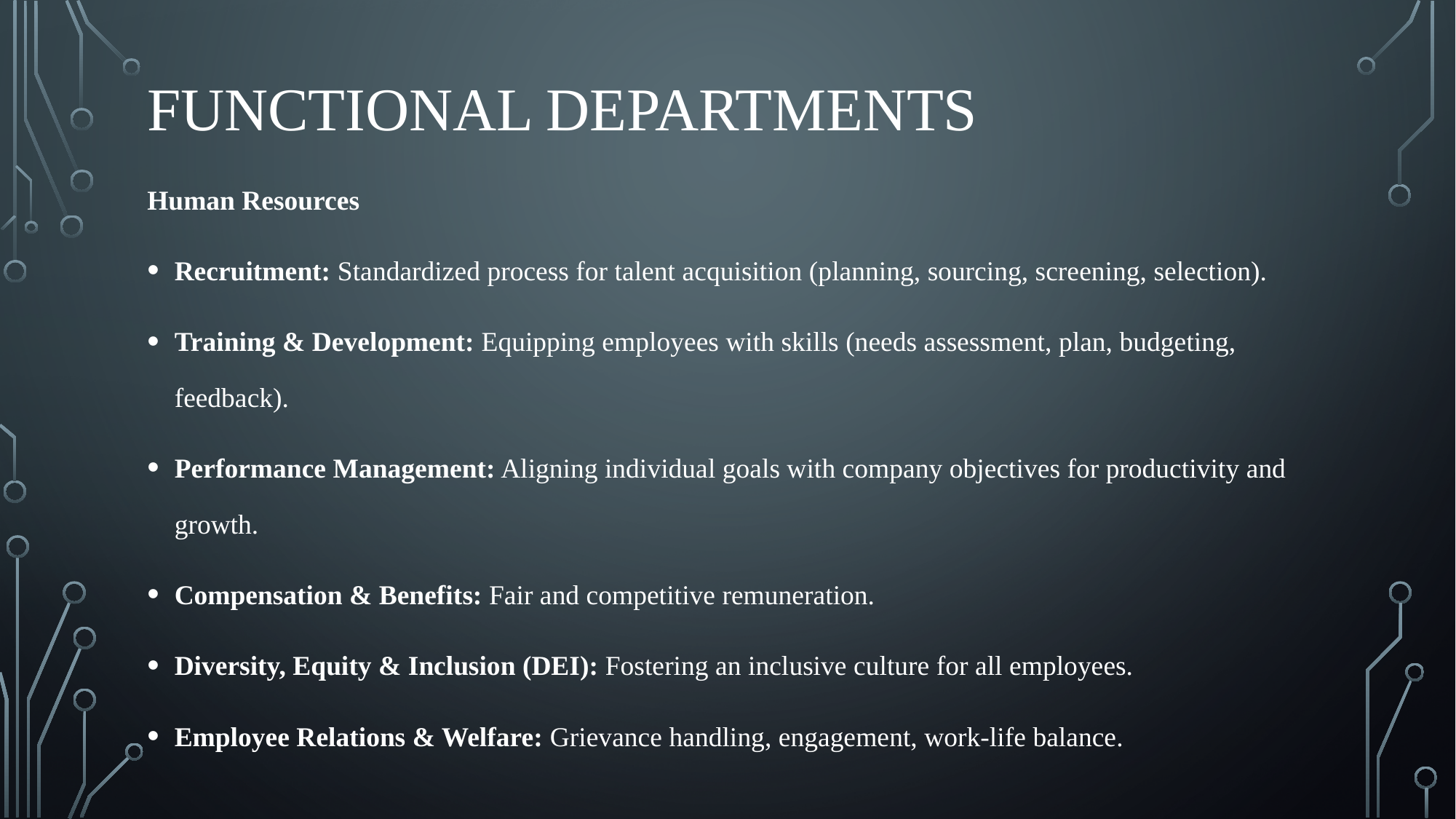

# Functional Departments
Human Resources
Recruitment: Standardized process for talent acquisition (planning, sourcing, screening, selection).
Training & Development: Equipping employees with skills (needs assessment, plan, budgeting, feedback).
Performance Management: Aligning individual goals with company objectives for productivity and growth.
Compensation & Benefits: Fair and competitive remuneration.
Diversity, Equity & Inclusion (DEI): Fostering an inclusive culture for all employees.
Employee Relations & Welfare: Grievance handling, engagement, work-life balance.